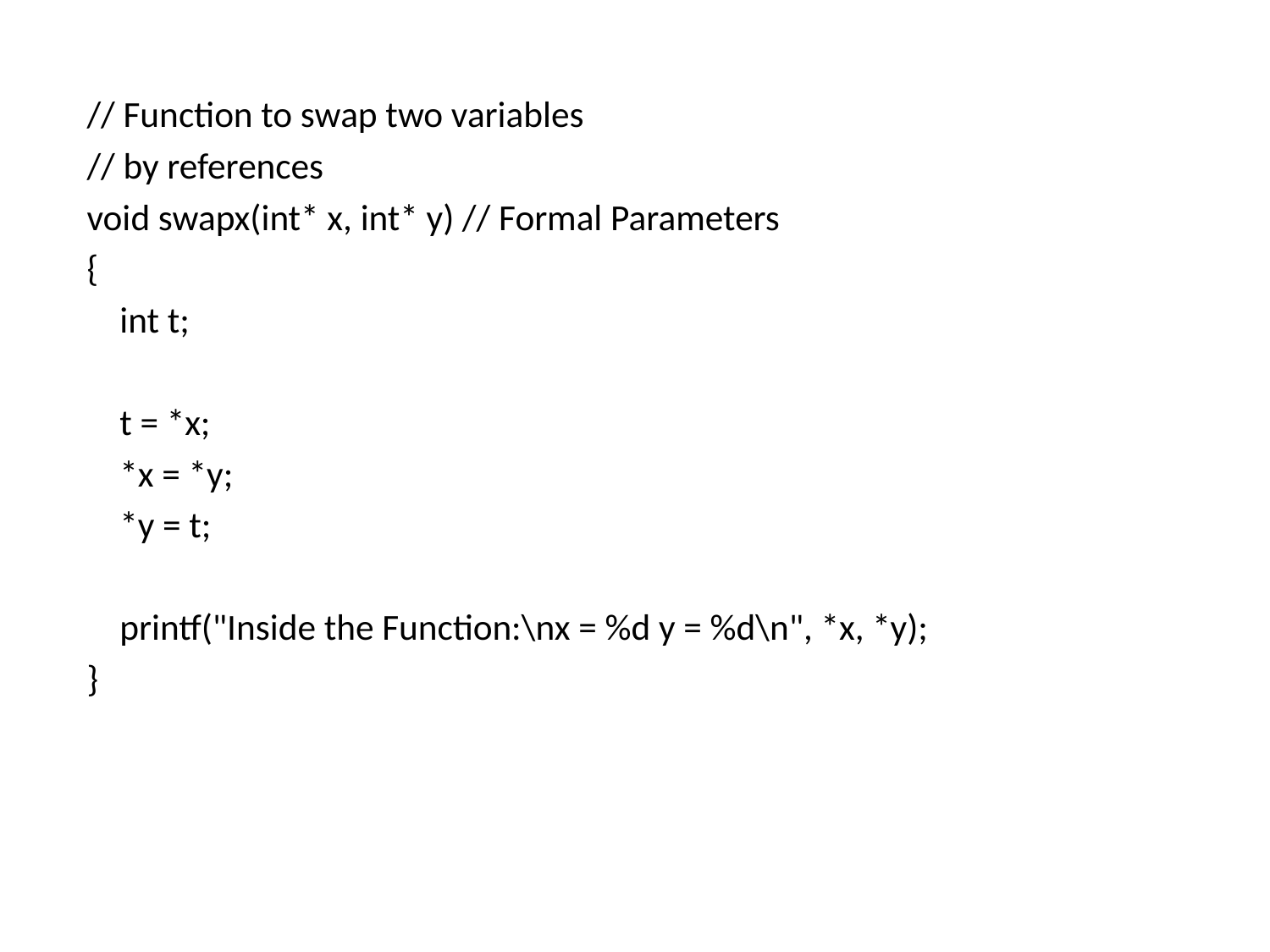

// Function to swap two variables
// by references
void swapx(int* x, int* y) // Formal Parameters
{
    int t;

    t = *x;
    *x = *y;
    *y = t;

    printf("Inside the Function:\nx = %d y = %d\n", *x, *y);
}